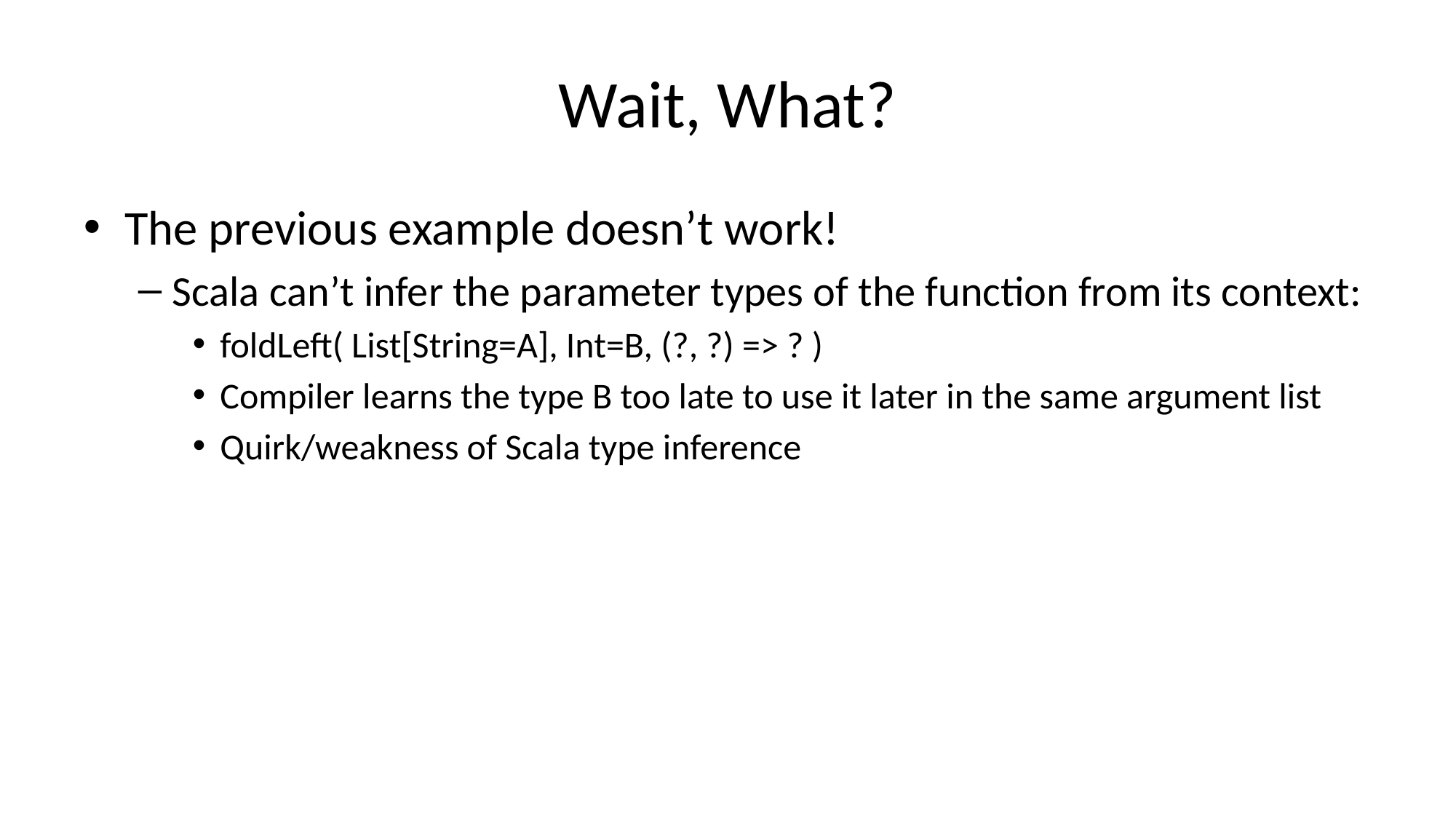

# Wait, What?
The previous example doesn’t work!
Scala can’t infer the parameter types of the function from its context:
foldLeft( List[String=A], Int=B, (?, ?) => ? )
Compiler learns the type B too late to use it later in the same argument list
Quirk/weakness of Scala type inference